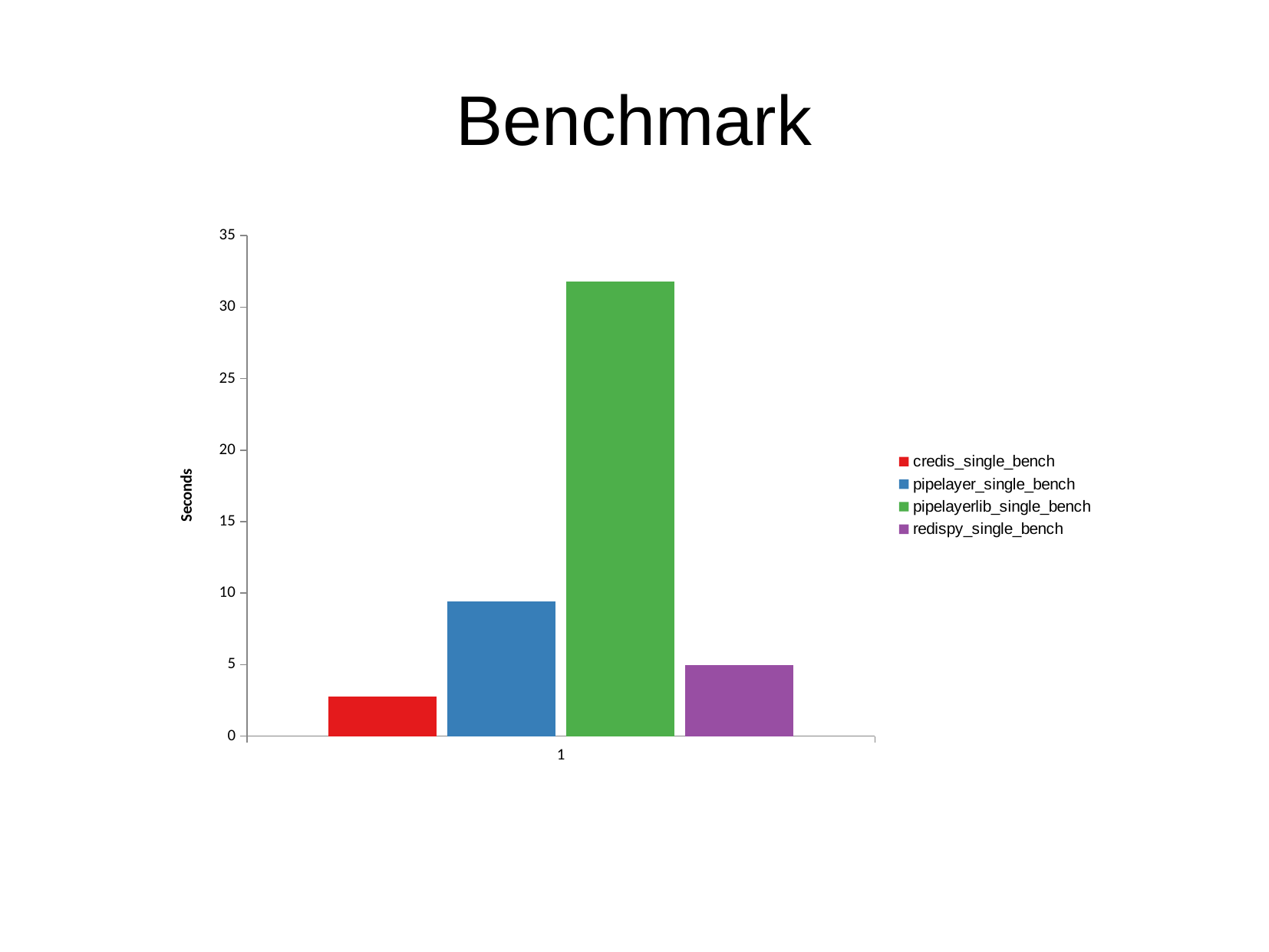

Benchmark

### Chart

| Category | credis_single_bench | pipelayer_single_bench | pipelayerlib_single_bench | redispy_single_bench |
|---|---|---|---|---|
| 1 | 2.75152230262756 | 9.43435716629028 | 31.7777218818665 | 4.9743185043335 |